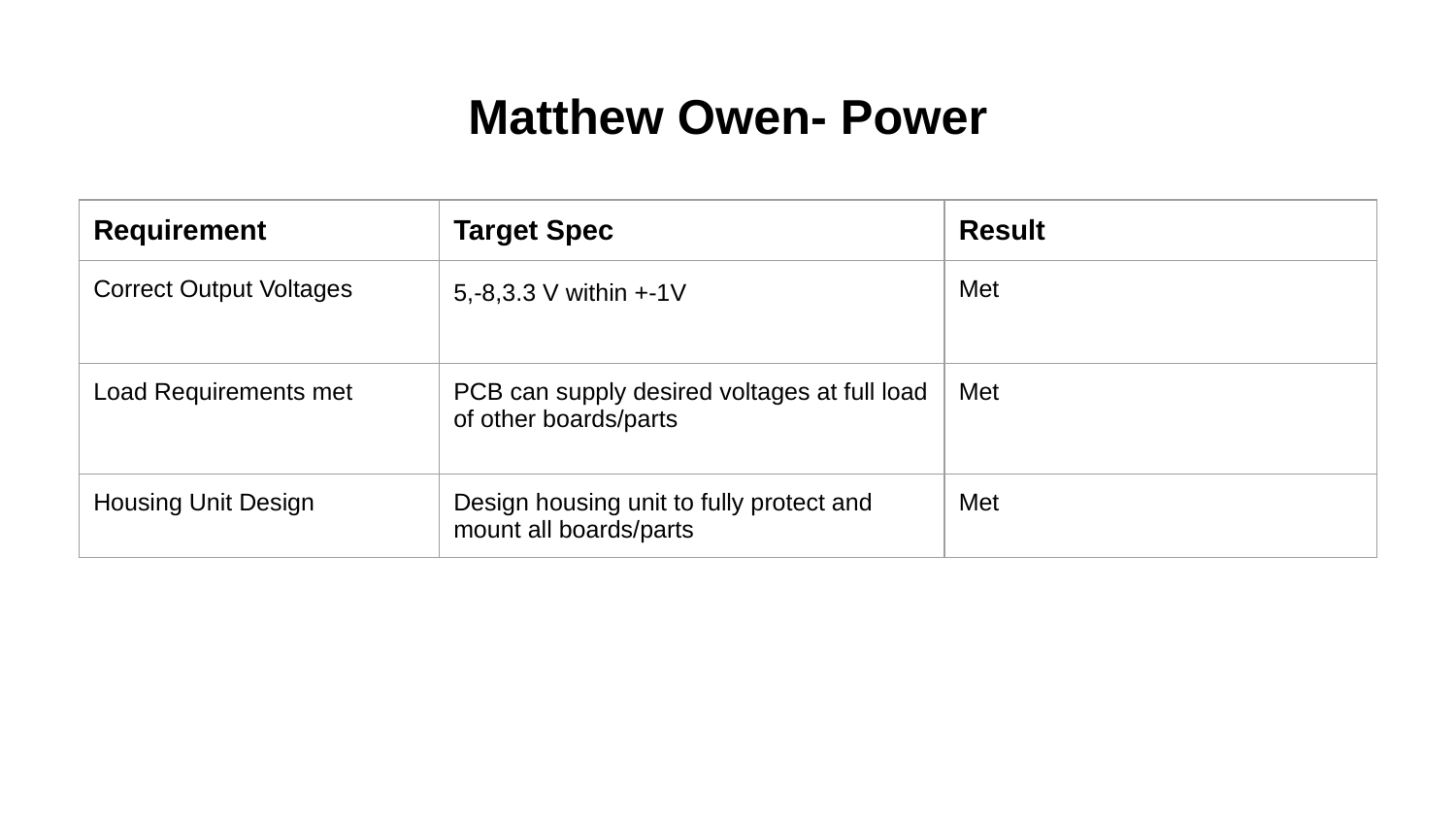

# Matthew Owen- Power

| Requirement | Target Spec | Result |
| --- | --- | --- |
| Correct Output Voltages | 5,-8,3.3 V within +-1V | Met |
| Load Requirements met | PCB can supply desired voltages at full load of other boards/parts | Met |
| Housing Unit Design | Design housing unit to fully protect and mount all boards/parts | Met |